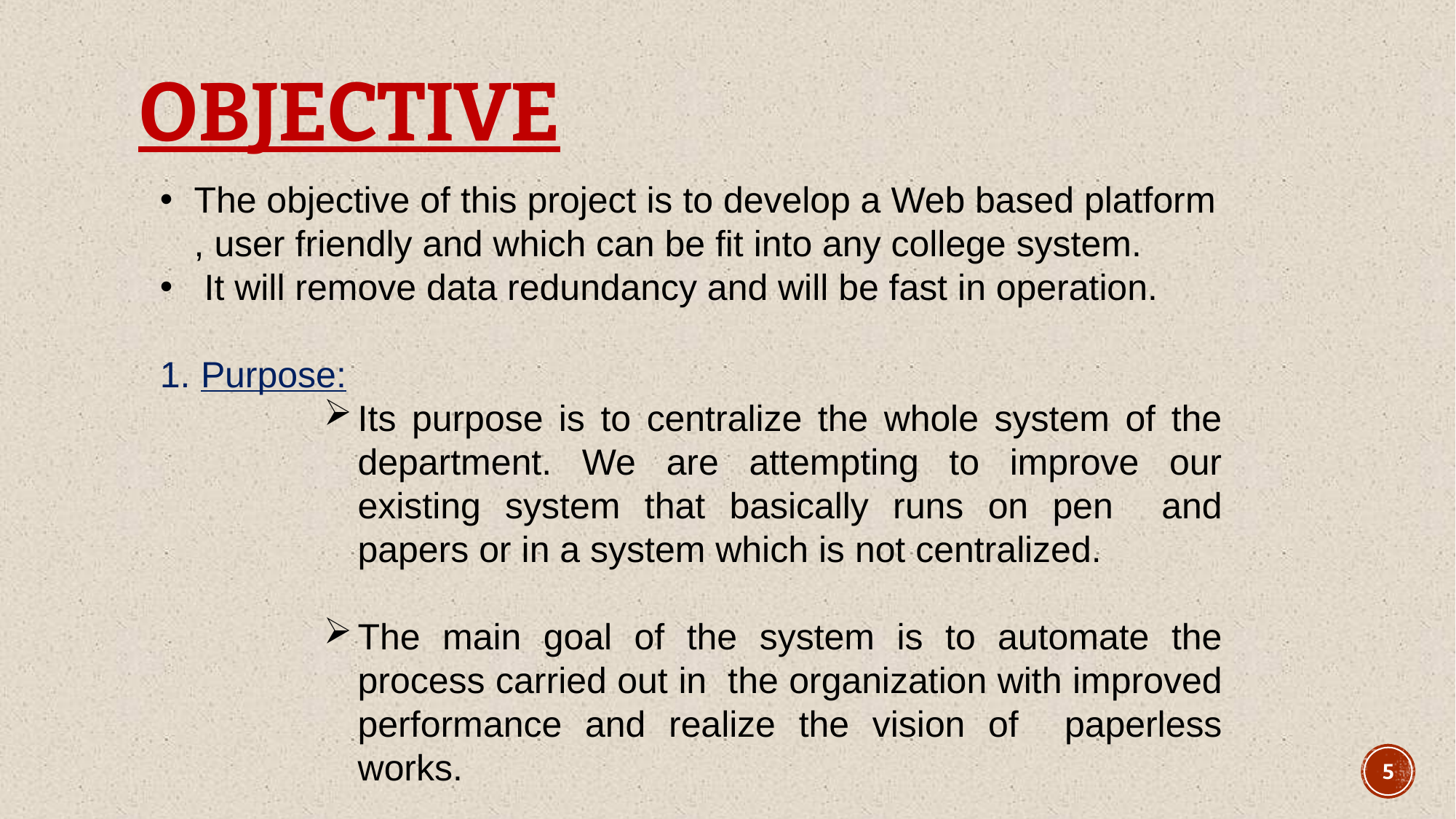

# objective
The objective of this project is to develop a Web based platform , user friendly and which can be fit into any college system.
 It will remove data redundancy and will be fast in operation.

Purpose:
Its purpose is to centralize the whole system of the department. We are attempting to improve our existing system that basically runs on pen  and papers or in a system which is not centralized.

The main goal of the system is to automate the process carried out in  the organization with improved performance and realize the vision of  paperless works.
5